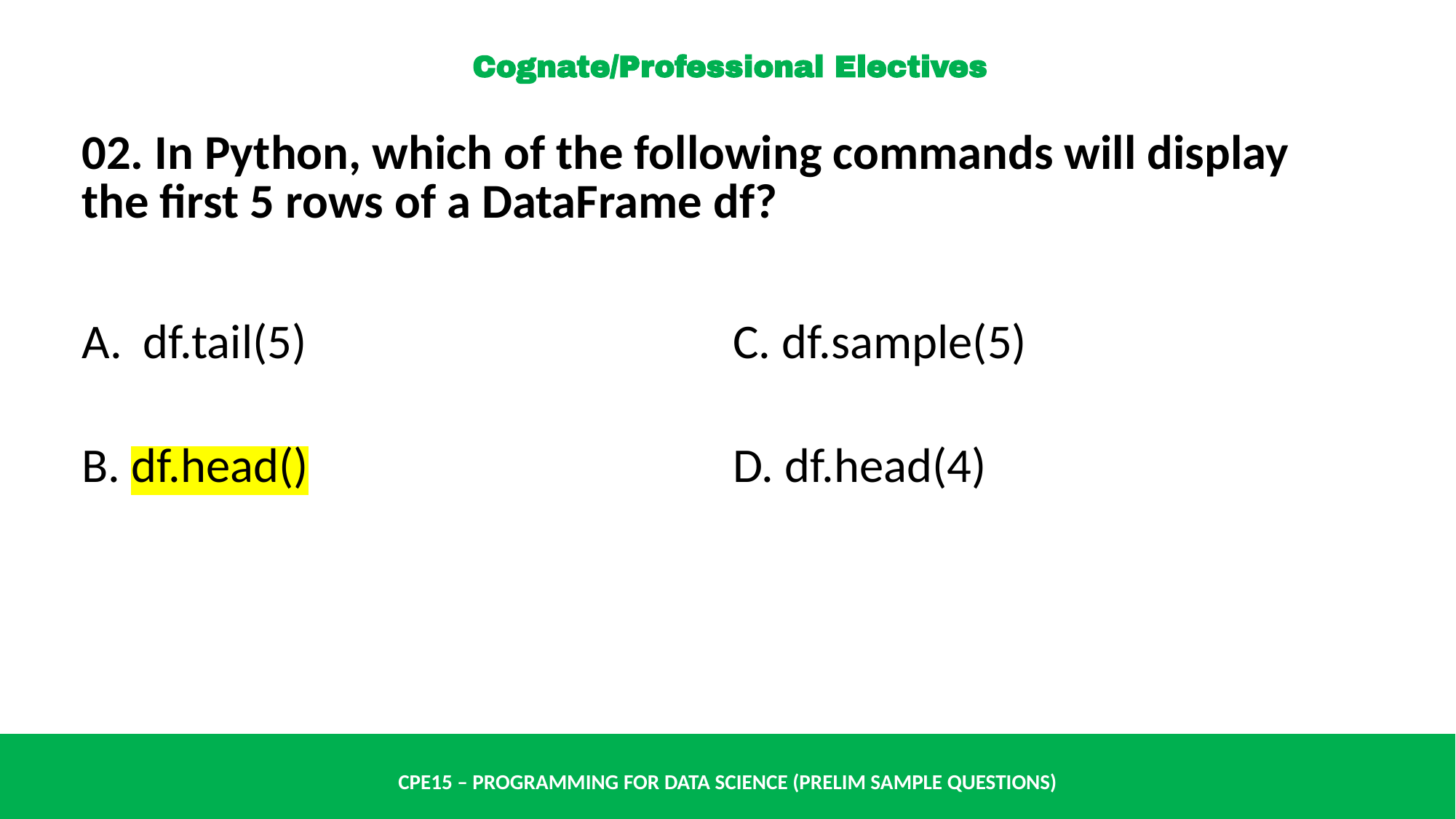

| 02. In Python, which of the following commands will display the first 5 rows of a DataFrame df? |  |
| --- | --- |
| df.tail(5) | C. df.sample(5) |
| B. df.head() | D. df.head(4) |